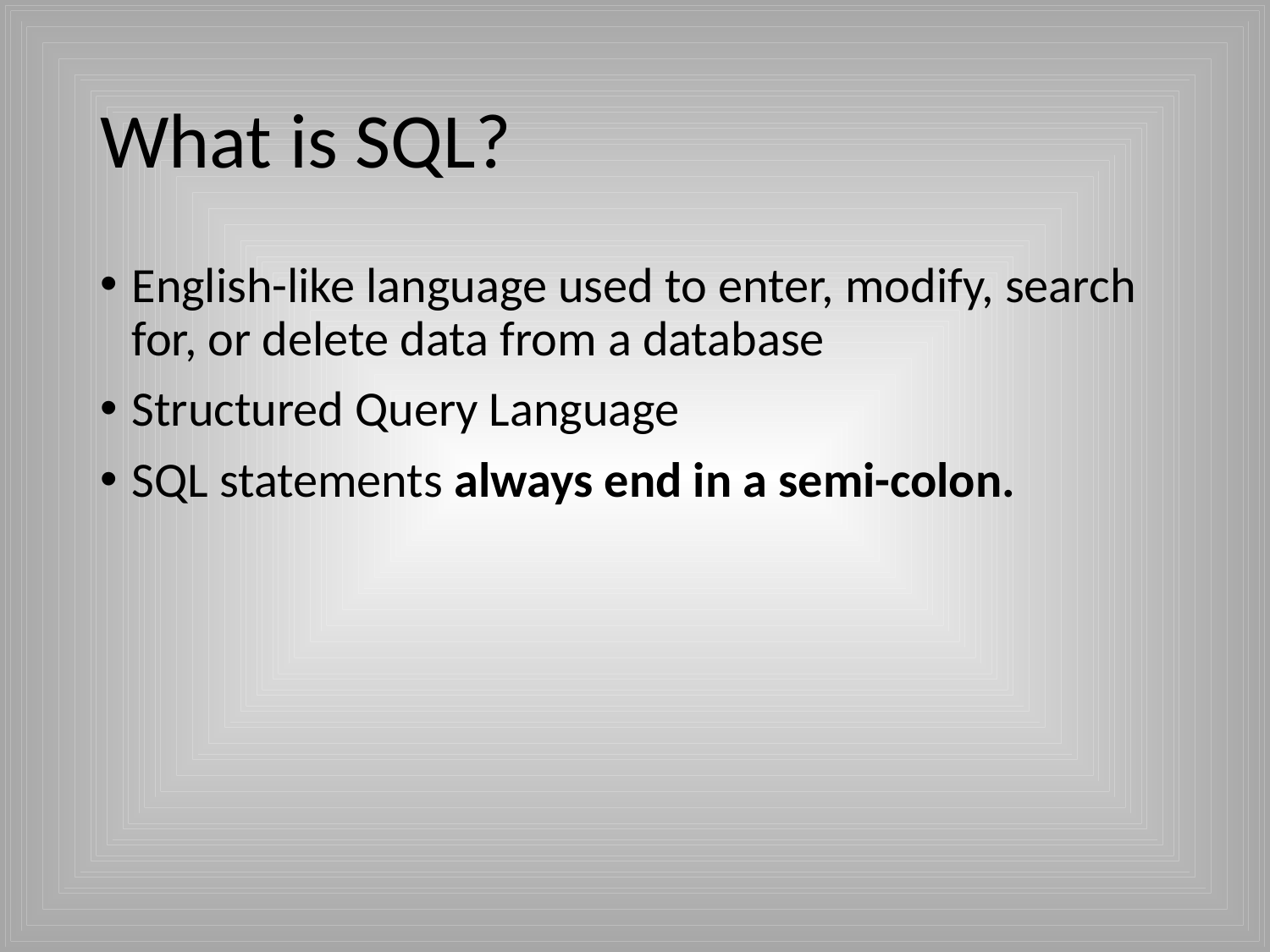

# What is SQL?
English-like language used to enter, modify, search for, or delete data from a database
Structured Query Language
SQL statements always end in a semi-colon.